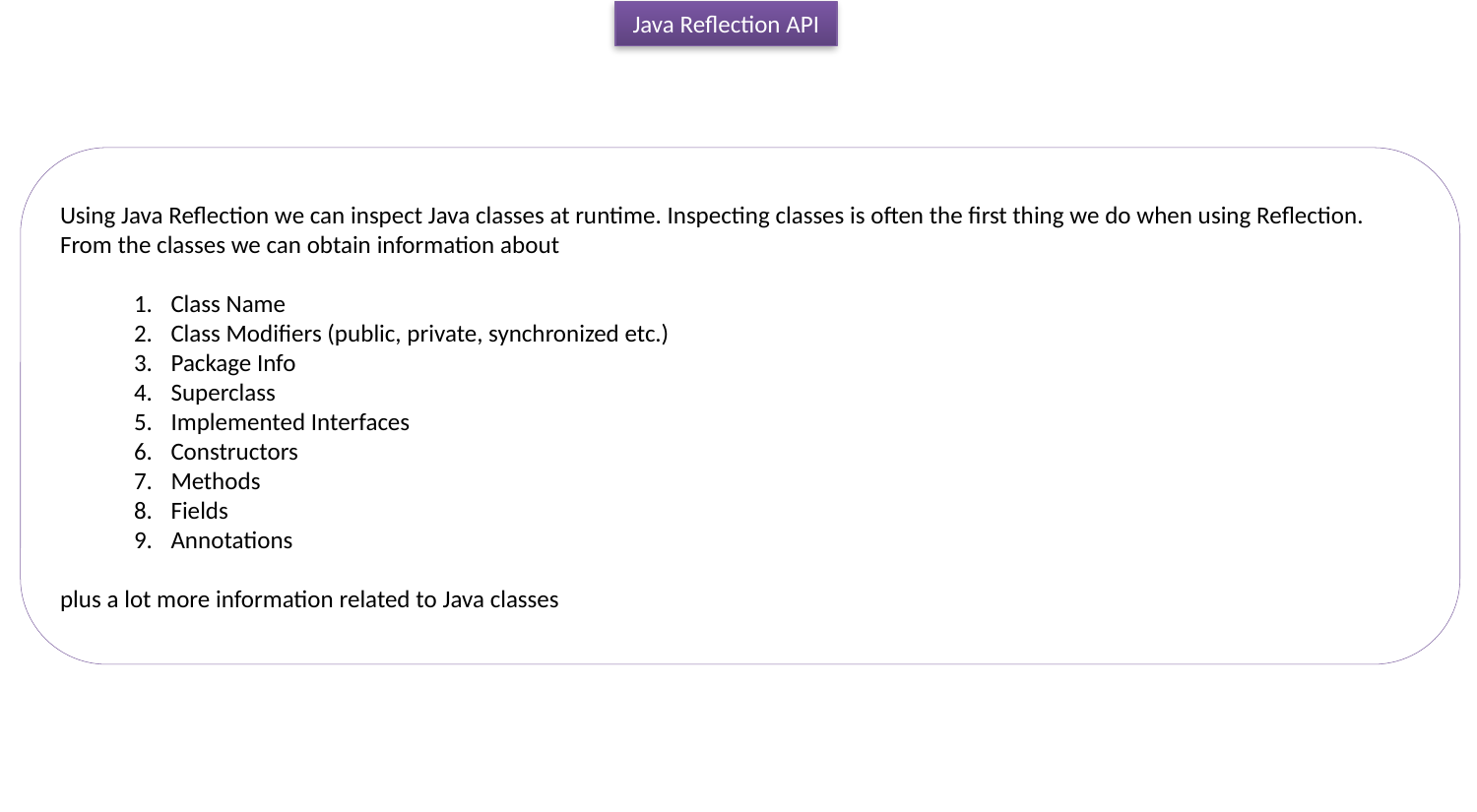

Java Reflection API

Using Java Reflection we can inspect Java classes at runtime. Inspecting classes is often the first thing we do when using Reflection. From the classes we can obtain information about

Class Name
Class Modifiers (public, private, synchronized etc.)
Package Info
Superclass
Implemented Interfaces
Constructors
Methods
Fields
Annotations
plus a lot more information related to Java classes